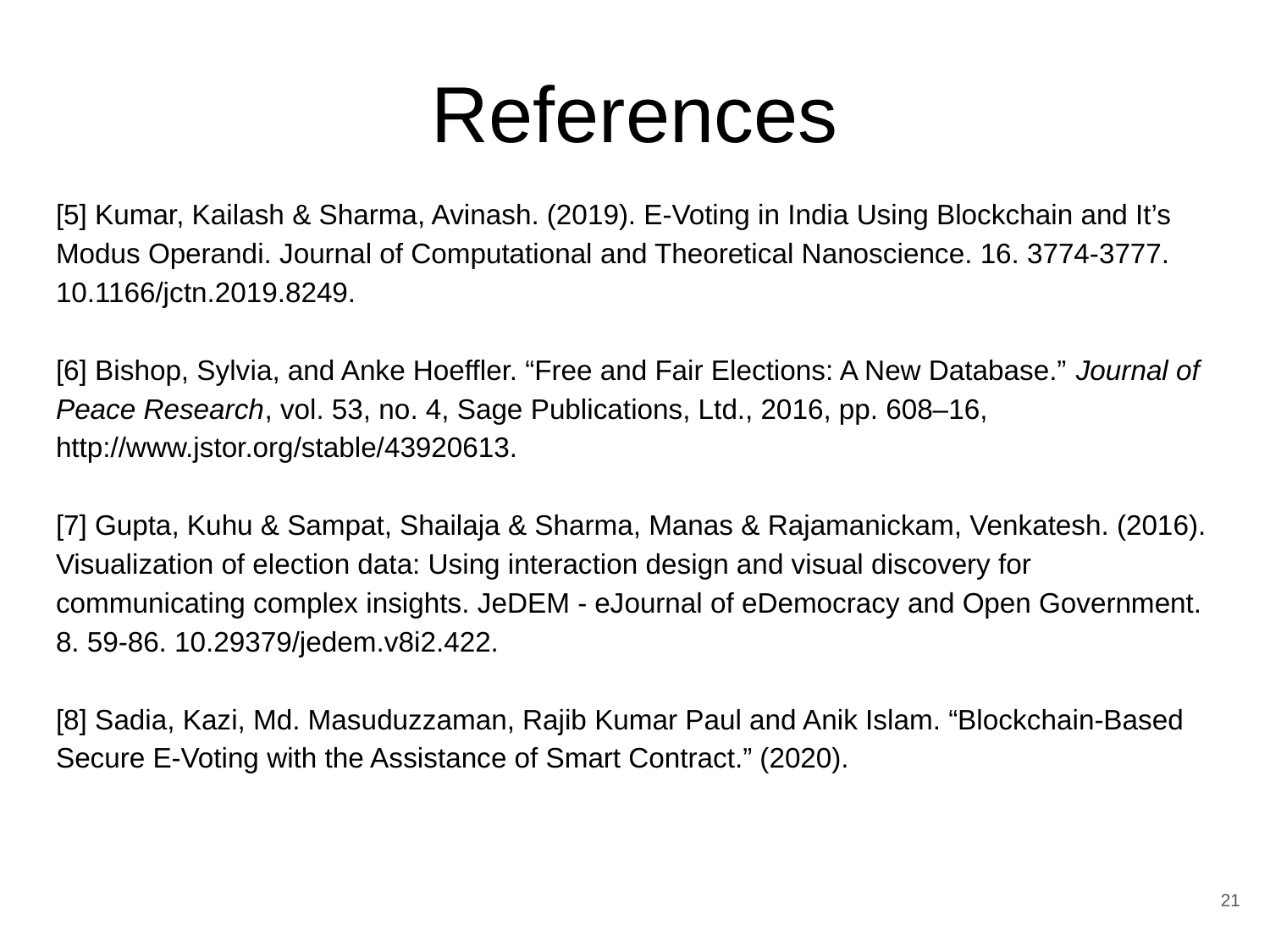

# References
[5] Kumar, Kailash & Sharma, Avinash. (2019). E-Voting in India Using Blockchain and It’s Modus Operandi. Journal of Computational and Theoretical Nanoscience. 16. 3774-3777. 10.1166/jctn.2019.8249.

[6] Bishop, Sylvia, and Anke Hoeffler. “Free and Fair Elections: A New Database.” Journal of Peace Research, vol. 53, no. 4, Sage Publications, Ltd., 2016, pp. 608–16, http://www.jstor.org/stable/43920613.

[7] Gupta, Kuhu & Sampat, Shailaja & Sharma, Manas & Rajamanickam, Venkatesh. (2016). Visualization of election data: Using interaction design and visual discovery for communicating complex insights. JeDEM - eJournal of eDemocracy and Open Government. 8. 59-86. 10.29379/jedem.v8i2.422.

[8] Sadia, Kazi, Md. Masuduzzaman, Rajib Kumar Paul and Anik Islam. “Blockchain-Based Secure E-Voting with the Assistance of Smart Contract.” (2020).

21